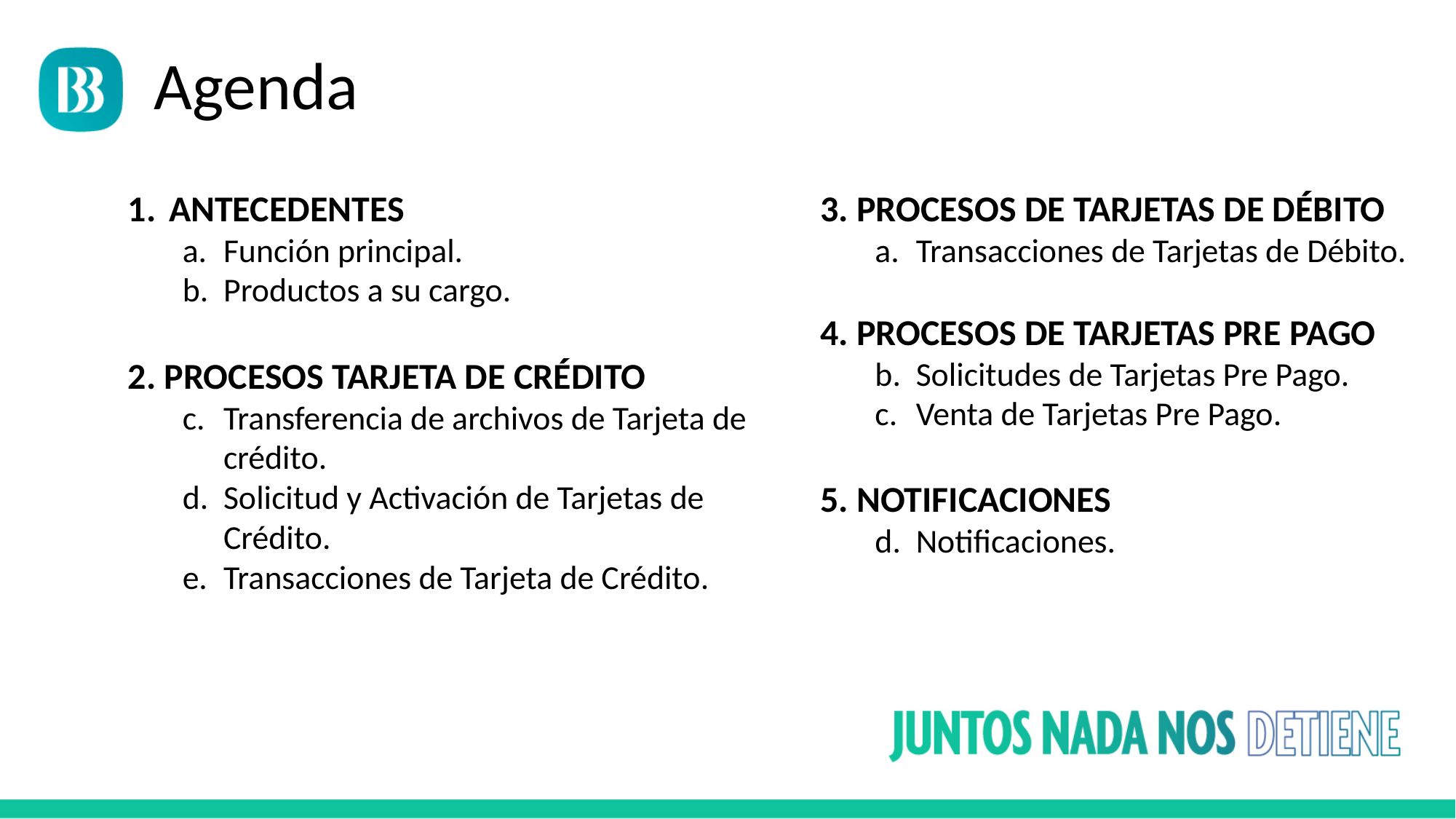

Agenda
ANTECEDENTES
Función principal.
Productos a su cargo.

2. PROCESOS TARJETA DE CRÉDITO
Transferencia de archivos de Tarjeta de crédito.
Solicitud y Activación de Tarjetas de Crédito.
Transacciones de Tarjeta de Crédito.

3. PROCESOS DE TARJETAS DE DÉBITO
Transacciones de Tarjetas de Débito.

4. PROCESOS DE TARJETAS PRE PAGO
Solicitudes de Tarjetas Pre Pago.
Venta de Tarjetas Pre Pago.

5. NOTIFICACIONES
Notificaciones.